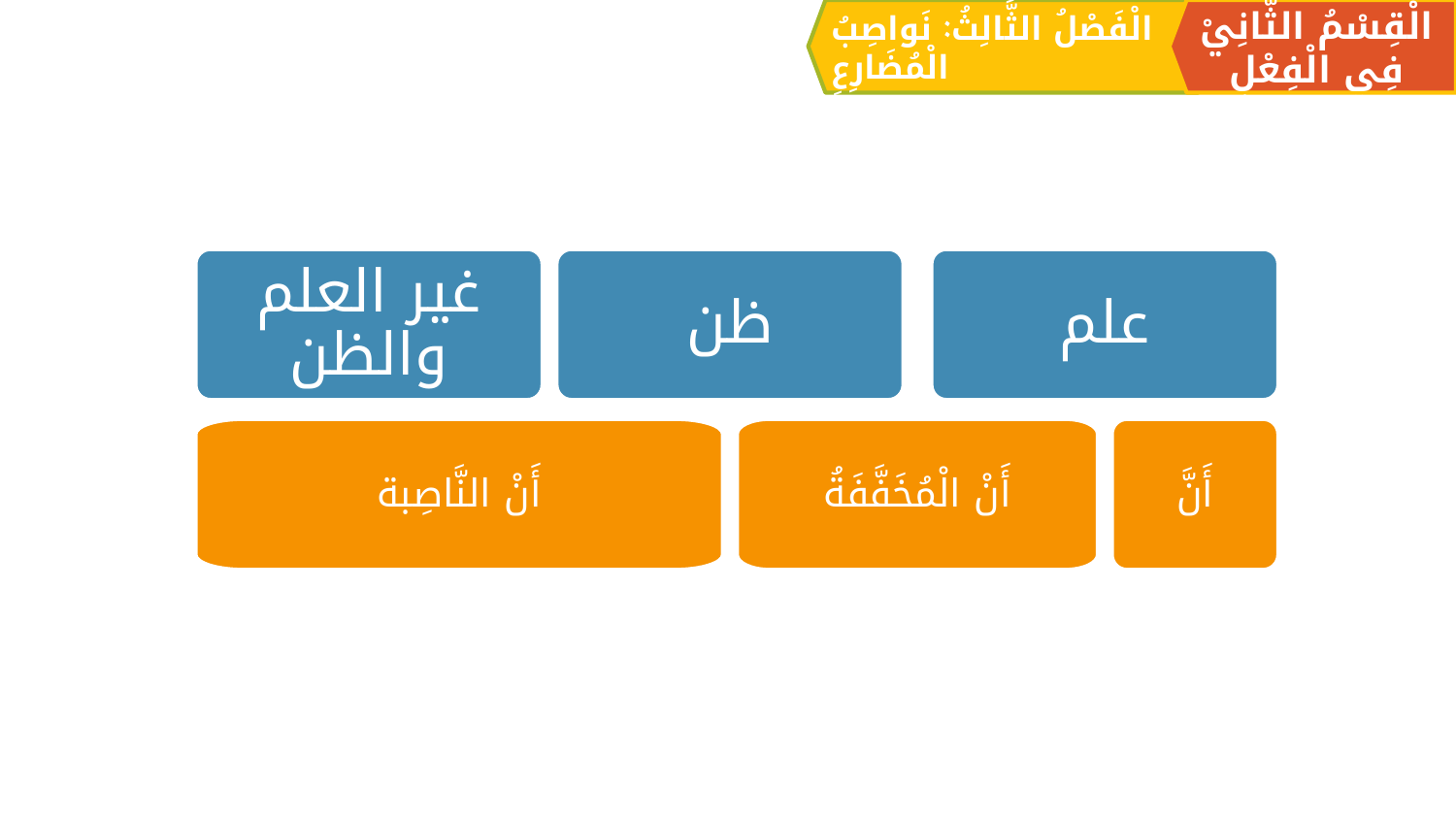

الْقِسْمُ الثَّانِيْ فِي الْفِعْلِ
الْفَصْلُ الثَّالِثُ: نَواصِبُ الْمُضَارِعِ
غير العلم والظن
ظن
علم
أَنْ النَّاصِبة
أَنْ الْمُخَفَّفَةُ
أَنَّ